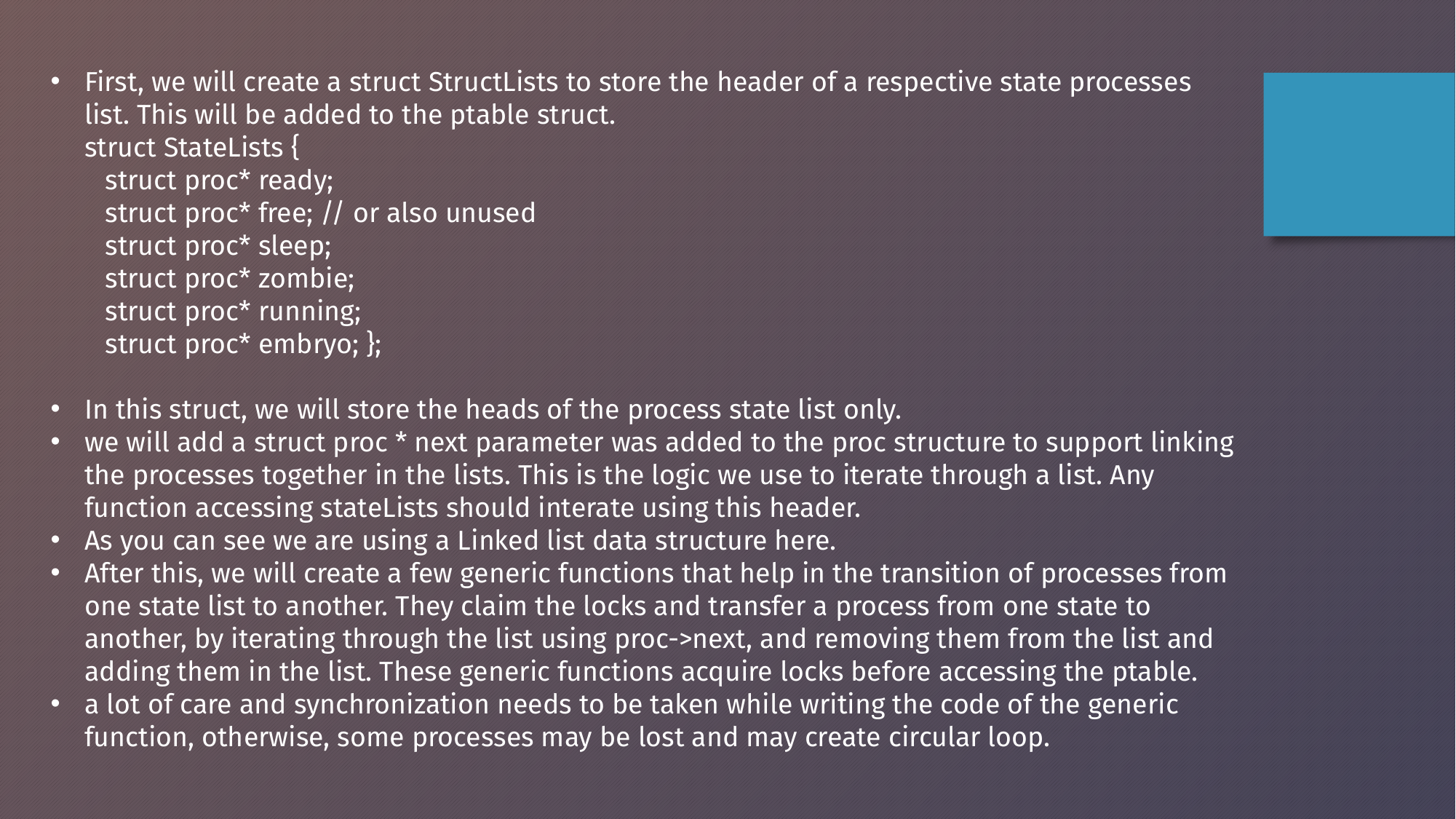

First, we will create a struct StructLists to store the header of a respective state processes list. This will be added to the ptable struct.
struct StateLists {
struct proc* ready;
struct proc* free; // or also unused
struct proc* sleep;
struct proc* zombie;
struct proc* running;
struct proc* embryo; };

In this struct, we will store the heads of the process state list only.
we will add a struct proc * next parameter was added to the proc structure to support linking the processes together in the lists. This is the logic we use to iterate through a list. Any function accessing stateLists should interate using this header.
As you can see we are using a Linked list data structure here.
After this, we will create a few generic functions that help in the transition of processes from one state list to another. They claim the locks and transfer a process from one state to another, by iterating through the list using proc->next, and removing them from the list and adding them in the list. These generic functions acquire locks before accessing the ptable.
a lot of care and synchronization needs to be taken while writing the code of the generic function, otherwise, some processes may be lost and may create circular loop.